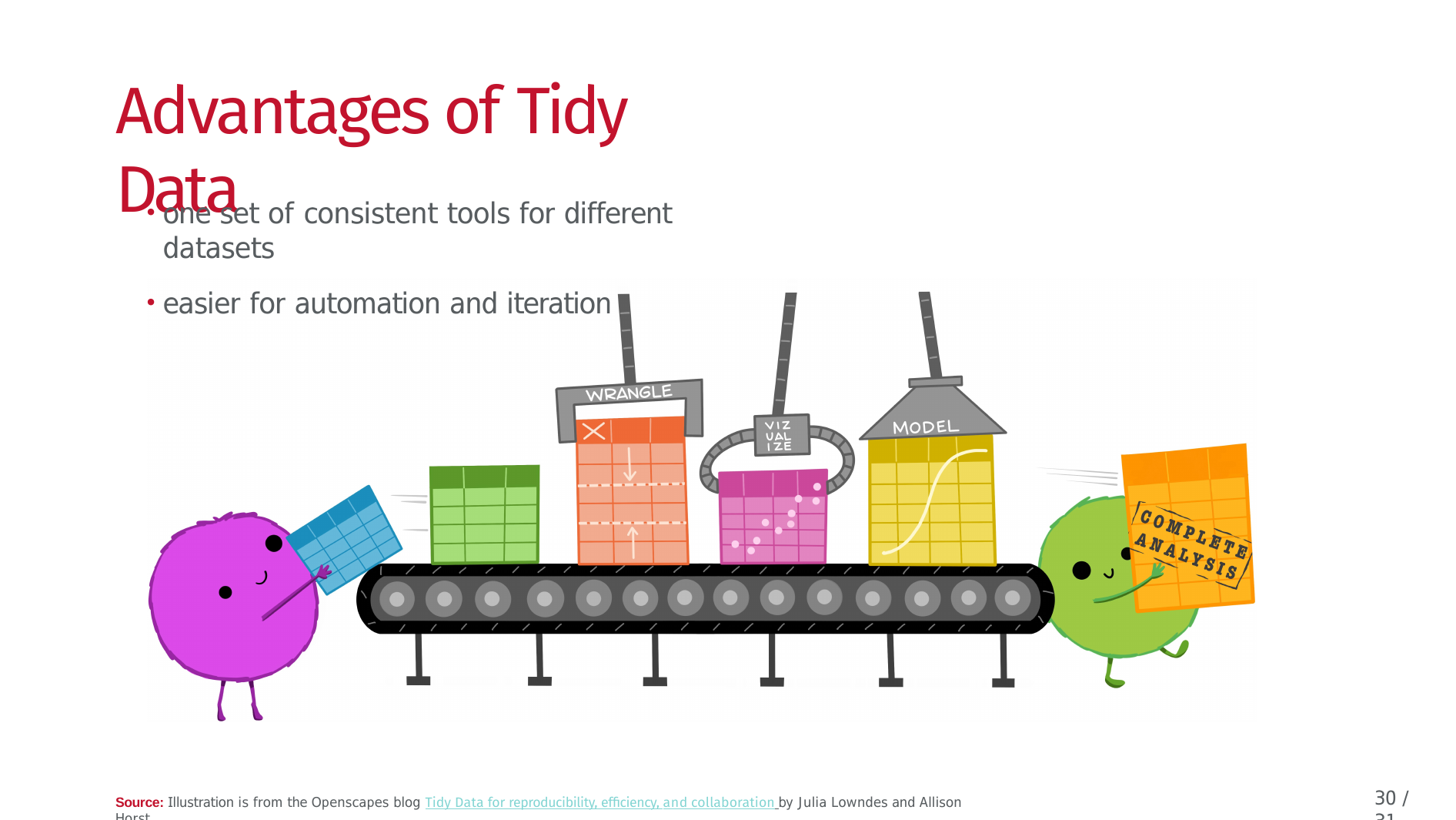

# Advantages of Tidy Data
one set of consistent tools for different datasets
easier for automation and iteration

30 / 31
Source: Illustration is from the Openscapes blog Tidy Data for reproducibility, efficiency, and collaboration by Julia Lowndes and Allison Horst